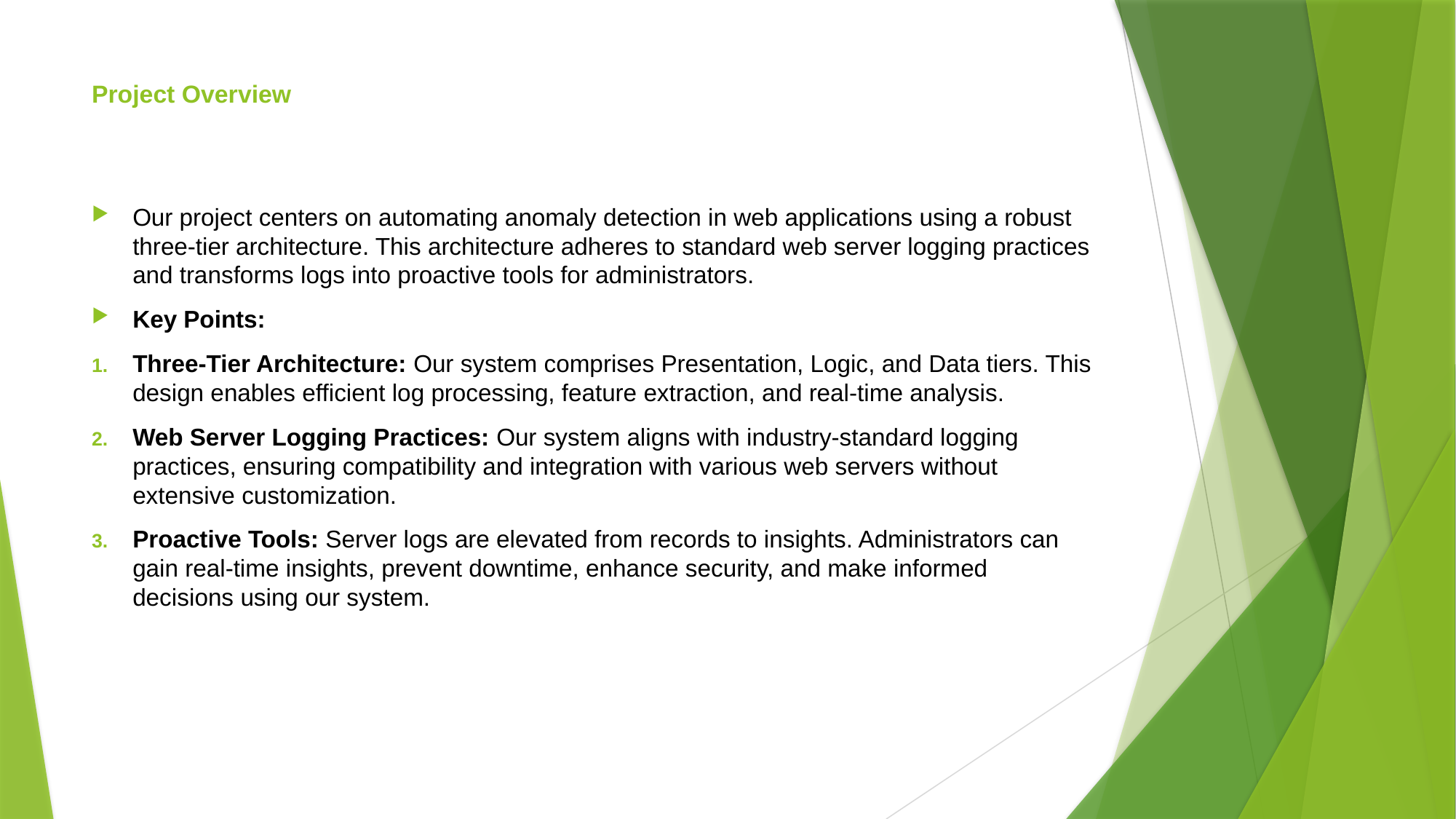

# Project Overview
Our project centers on automating anomaly detection in web applications using a robust three-tier architecture. This architecture adheres to standard web server logging practices and transforms logs into proactive tools for administrators.
Key Points:
Three-Tier Architecture: Our system comprises Presentation, Logic, and Data tiers. This design enables efficient log processing, feature extraction, and real-time analysis.
Web Server Logging Practices: Our system aligns with industry-standard logging practices, ensuring compatibility and integration with various web servers without extensive customization.
Proactive Tools: Server logs are elevated from records to insights. Administrators can gain real-time insights, prevent downtime, enhance security, and make informed decisions using our system.